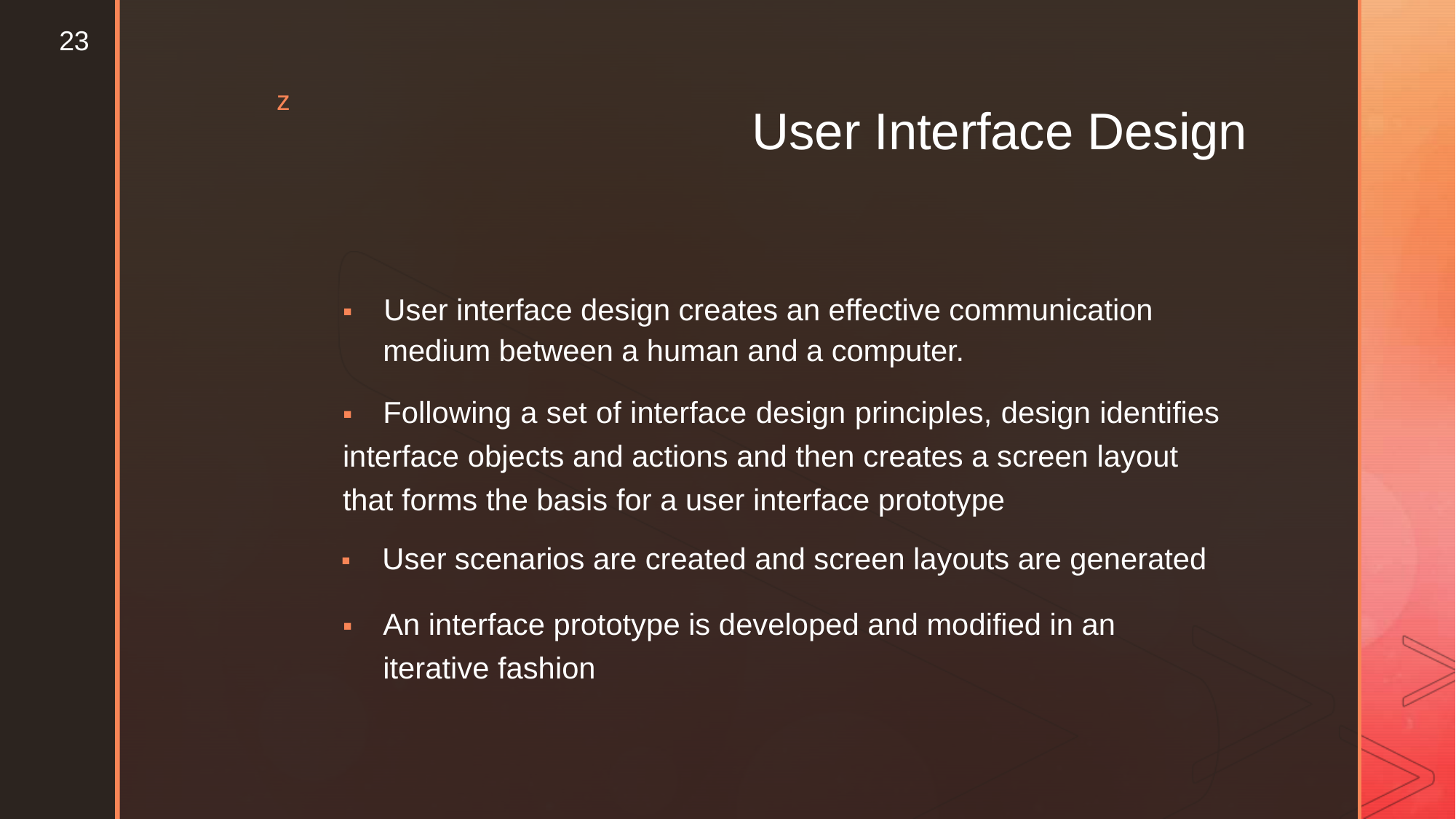

23
z
User Interface Design

▪  User interface design creates an effective communication
medium between a human and a computer.
▪	Following a set of interface design principles, design identifies
interface objects and actions and then creates a screen layout
that forms the basis for a user interface prototype
▪  User scenarios are created and screen layouts are generated
▪	An interface prototype is developed and modified in an iterative fashion